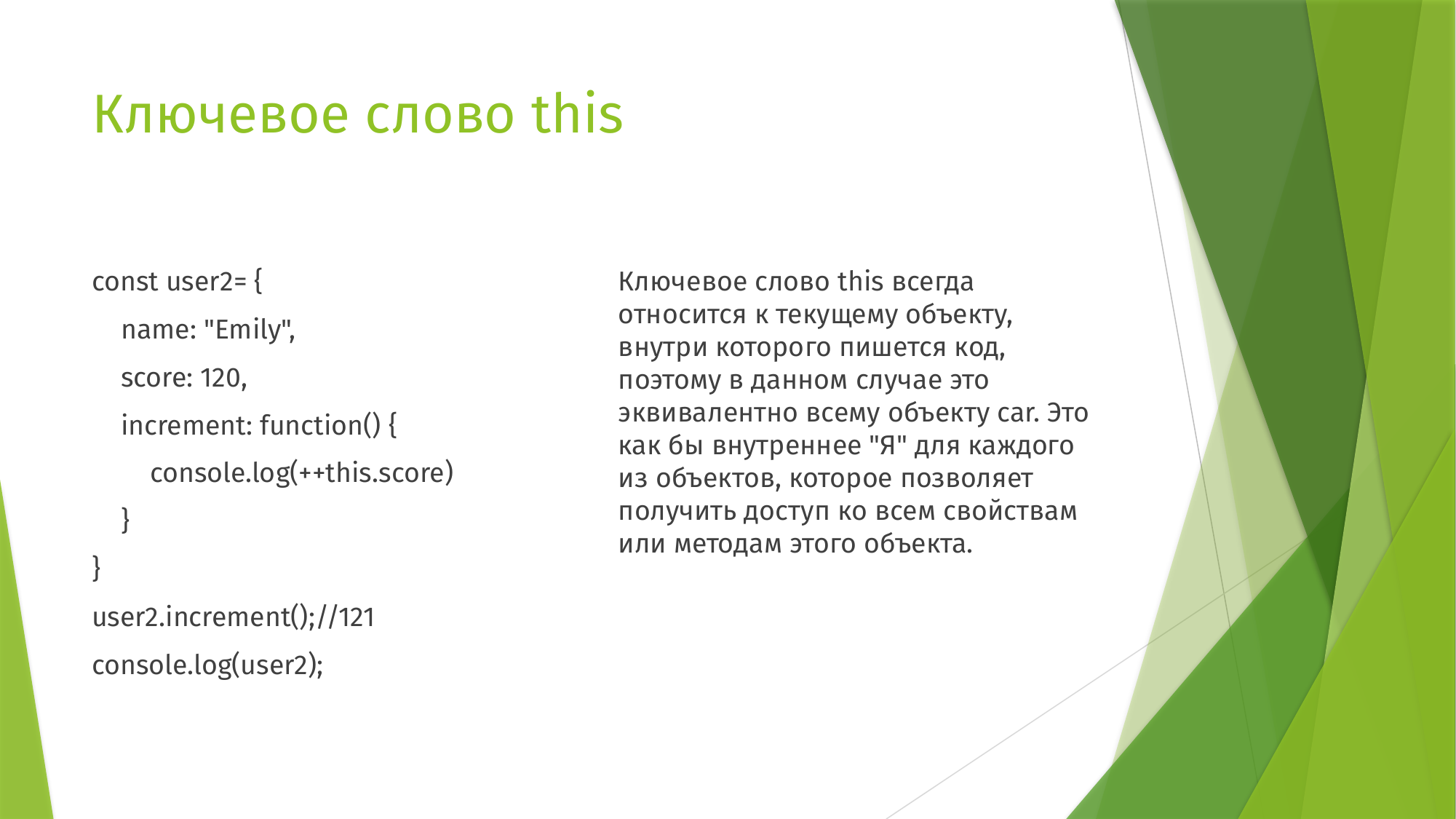

# Ключевое слово this
const user2= {
    name: "Emily",
    score: 120,
    increment: function() {
        console.log(++this.score)
    }
}
user2.increment();//121
console.log(user2);

Ключевое слово this всегда относится к текущему объекту, внутри которого пишется код, поэтому в данном случае это эквивалентно всему объекту car. Это как бы внутреннее "Я" для каждого из объектов, которое позволяет получить доступ ко всем свойствам или методам этого объекта.